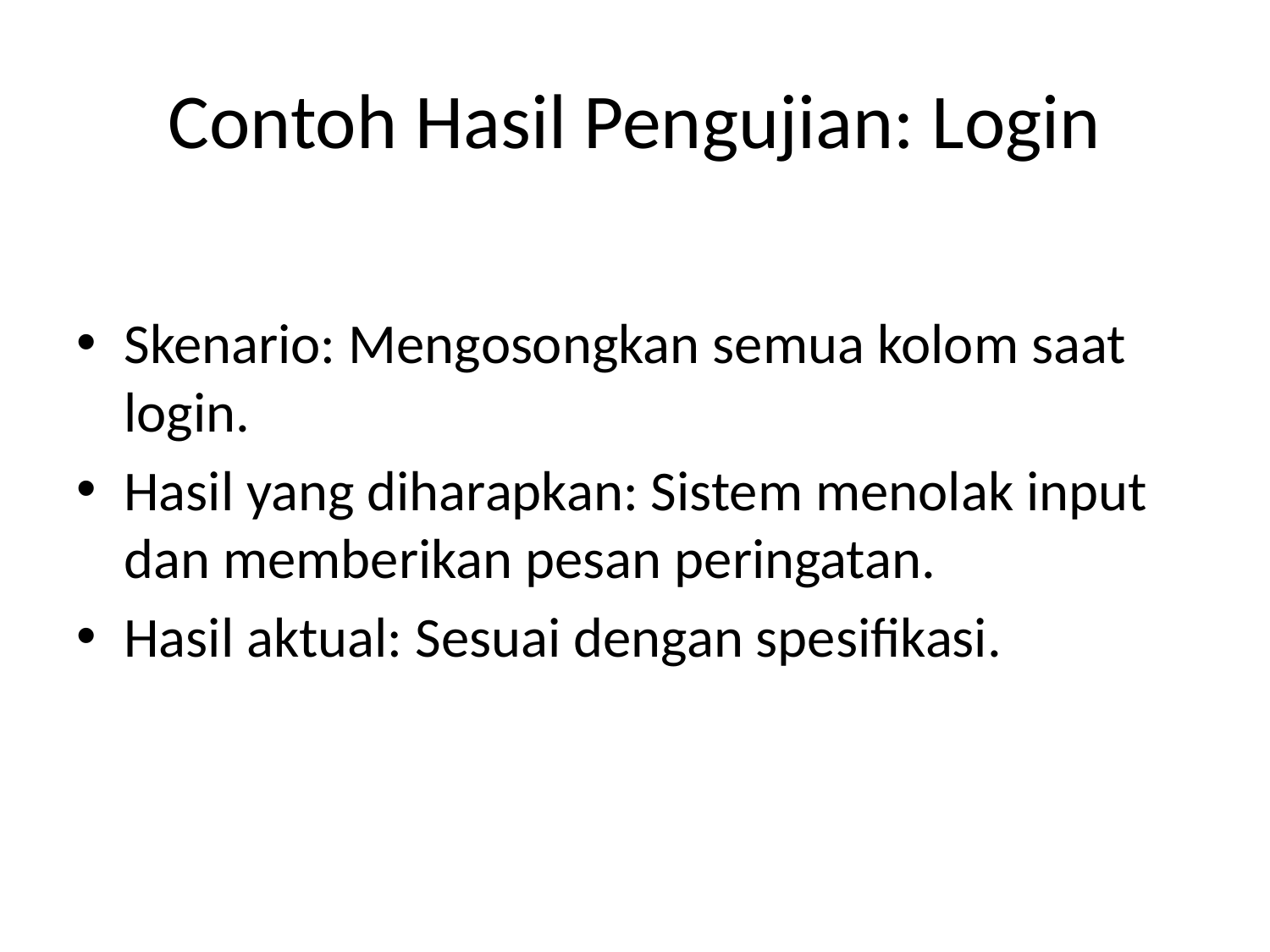

# Contoh Hasil Pengujian: Login

Skenario: Mengosongkan semua kolom saat login.
Hasil yang diharapkan: Sistem menolak input dan memberikan pesan peringatan.
Hasil aktual: Sesuai dengan spesifikasi.